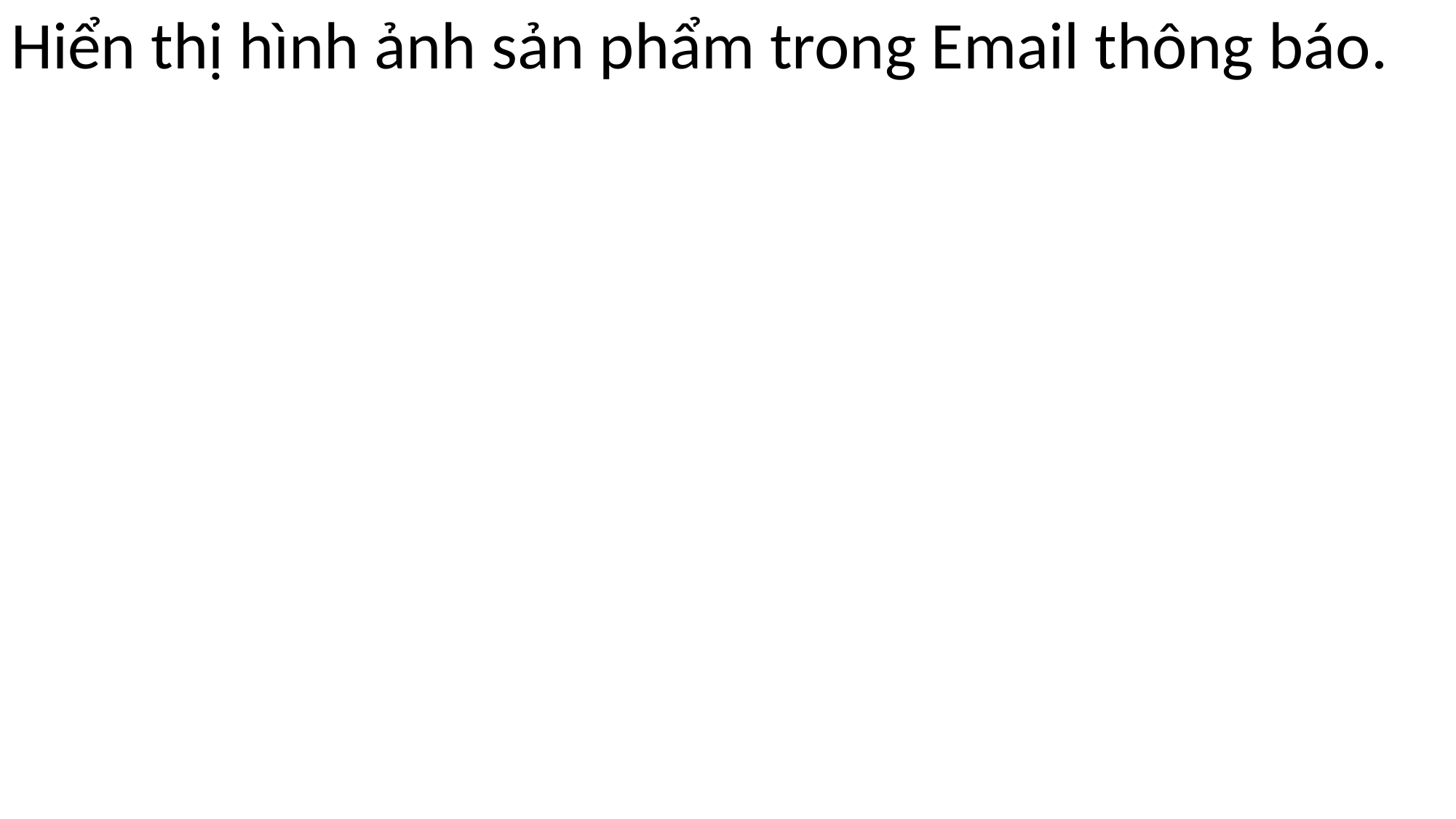

# Hiển thị hình ảnh sản phẩm trong Email thông báo.